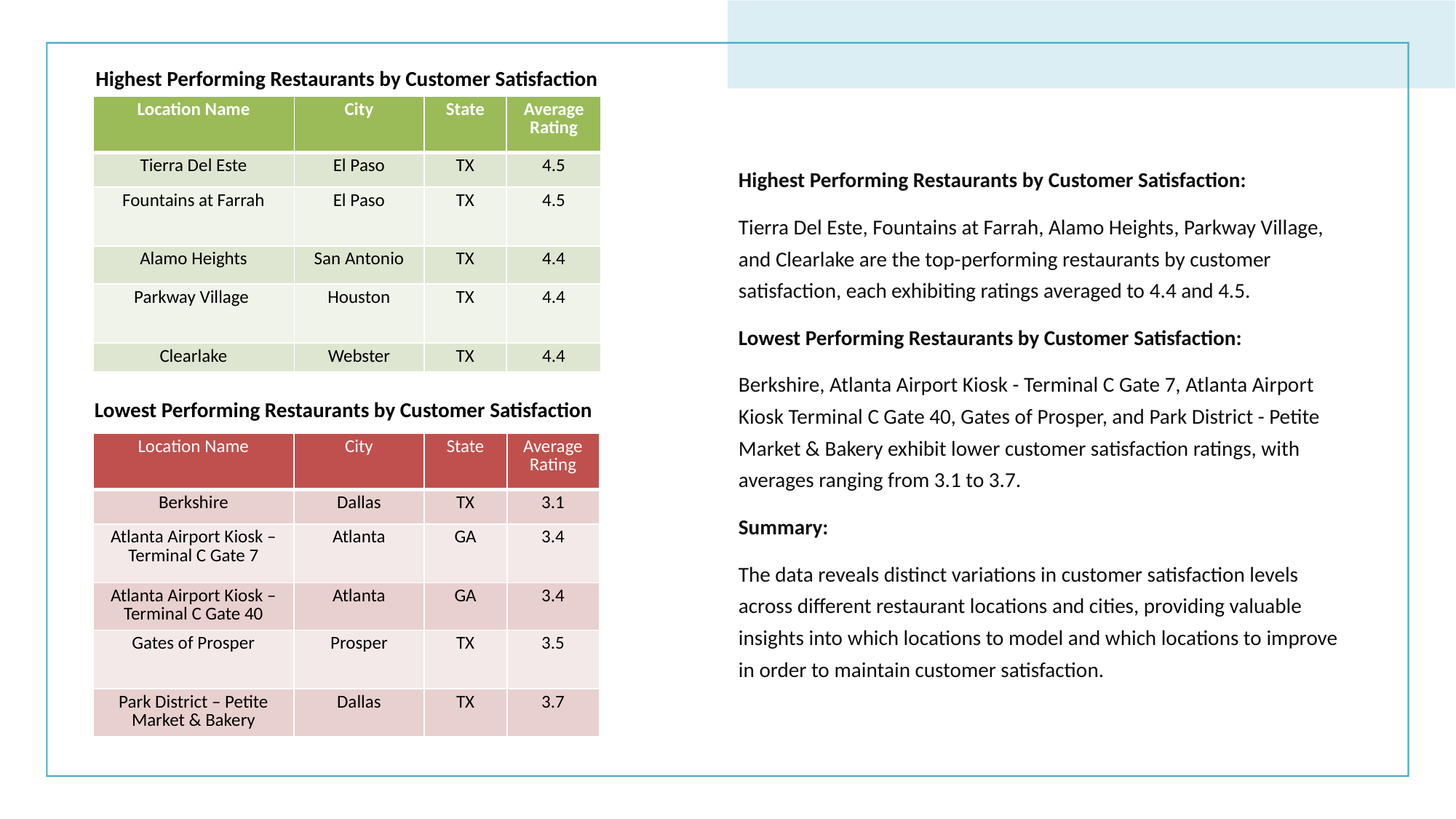

Highest Performing Restaurants by Customer Satisfaction
| Location Name | City | State | Average Rating |
| --- | --- | --- | --- |
| Tierra Del Este | El Paso | TX | 4.5 |
| Fountains at Farrah | El Paso | TX | 4.5 |
| Alamo Heights | San Antonio | TX | 4.4 |
| Parkway Village | Houston | TX | 4.4 |
| Clearlake | Webster | TX | 4.4 |
Highest Performing Restaurants by Customer Satisfaction:
Tierra Del Este, Fountains at Farrah, Alamo Heights, Parkway Village, and Clearlake are the top-performing restaurants by customer satisfaction, each exhibiting ratings averaged to 4.4 and 4.5.
Lowest Performing Restaurants by Customer Satisfaction:
Berkshire, Atlanta Airport Kiosk - Terminal C Gate 7, Atlanta Airport Kiosk Terminal C Gate 40, Gates of Prosper, and Park District - Petite Market & Bakery exhibit lower customer satisfaction ratings, with averages ranging from 3.1 to 3.7.
Summary:
The data reveals distinct variations in customer satisfaction levels across different restaurant locations and cities, providing valuable insights into which locations to model and which locations to improve  in order to maintain customer satisfaction.

Lowest Performing Restaurants by Customer Satisfaction
| Location Name | City | State | Average Rating |
| --- | --- | --- | --- |
| Berkshire | Dallas | TX | 3.1 |
| Atlanta Airport Kiosk – Terminal C Gate 7 | Atlanta | GA | 3.4 |
| Atlanta Airport Kiosk – Terminal C Gate 40 | Atlanta | GA | 3.4 |
| Gates of Prosper | Prosper | TX | 3.5 |
| Park District – Petite Market & Bakery | Dallas | TX | 3.7 |